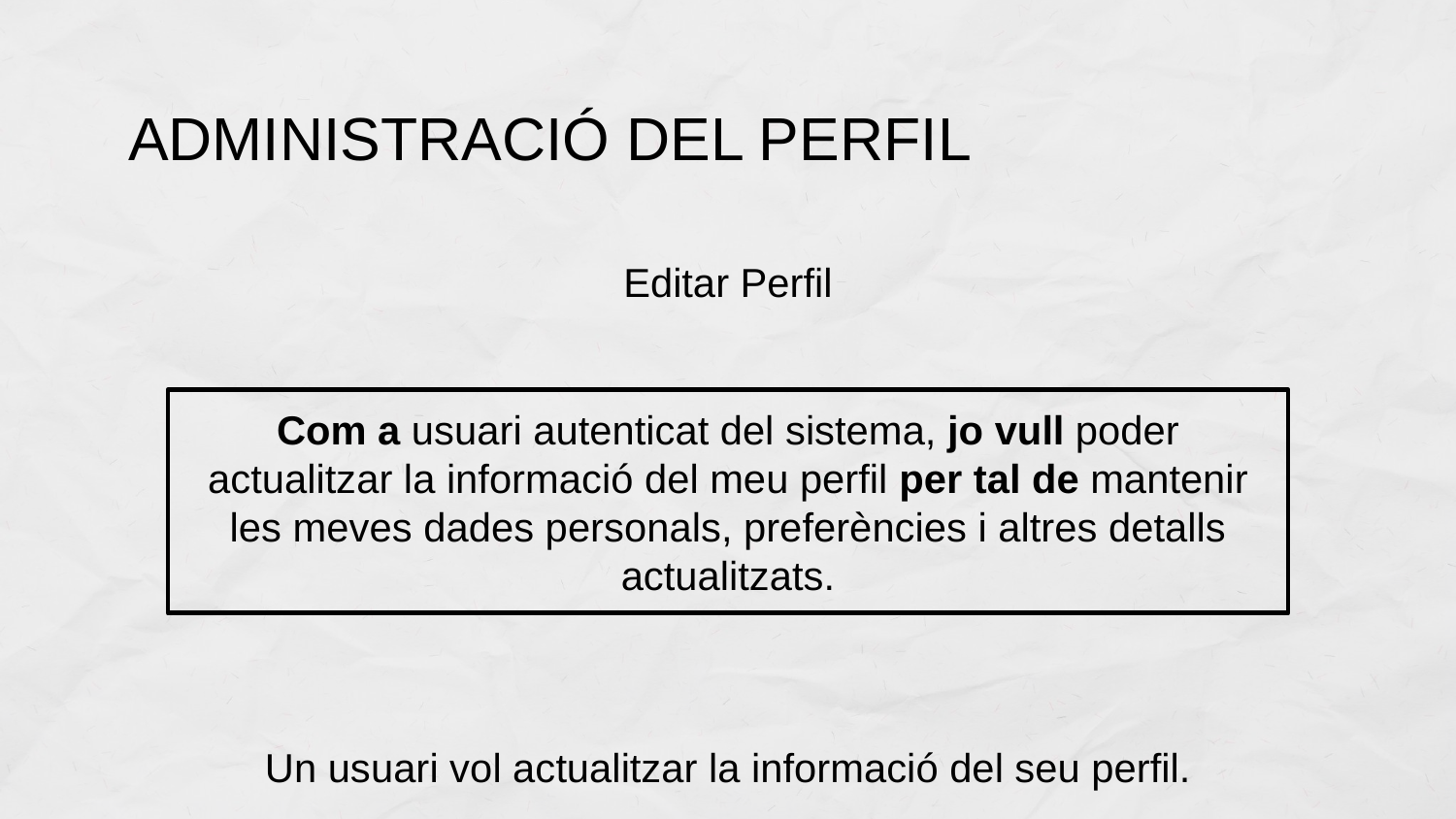

# ADMINISTRACIÓ DEL PERFIL
Editar Perfil
Com a usuari autenticat del sistema, jo vull poder actualitzar la informació del meu perfil per tal de mantenir les meves dades personals, preferències i altres detalls actualitzats.
Un usuari vol actualitzar la informació del seu perfil.